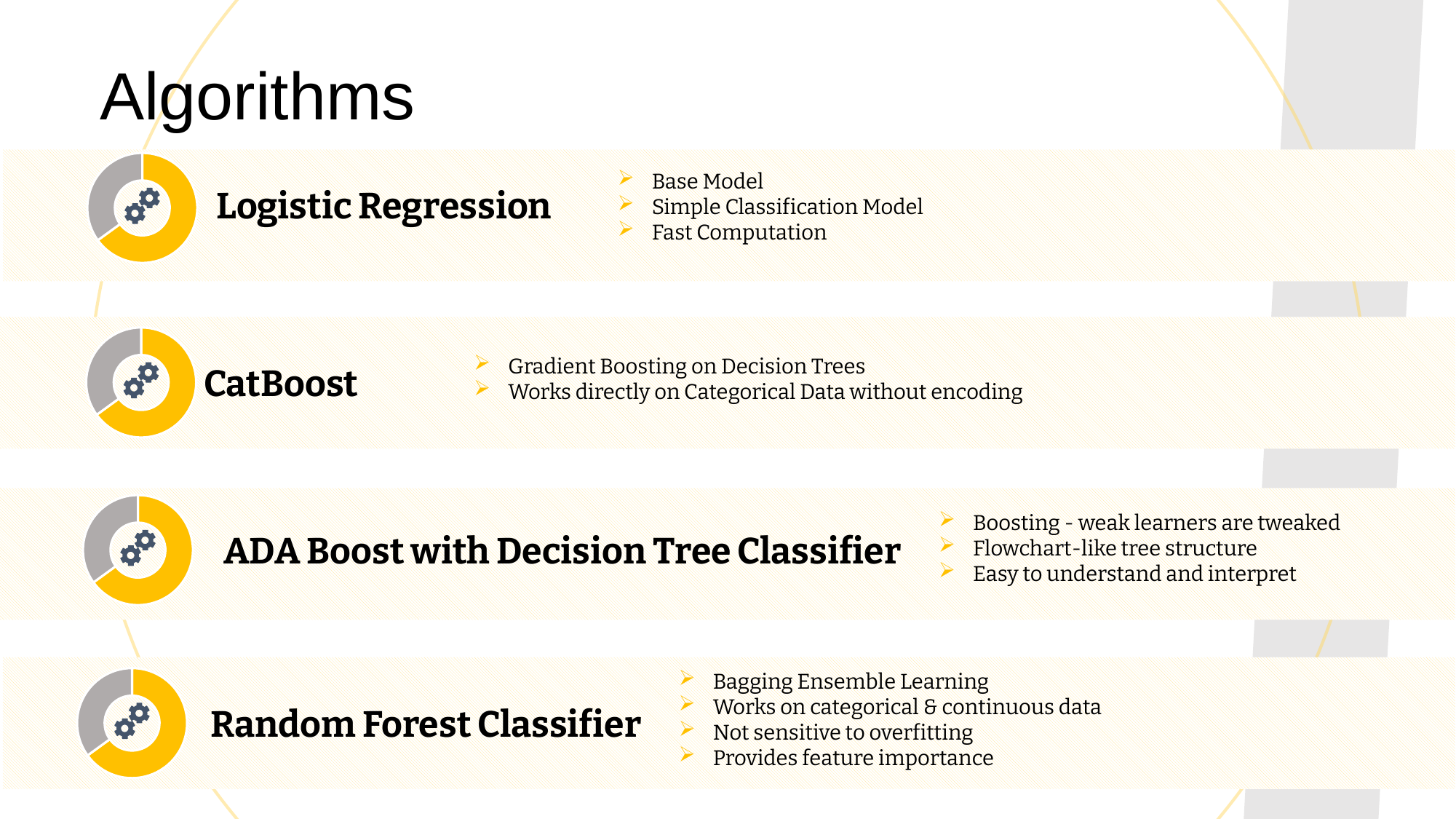

Algorithms

### Chart

| Category | Sales |
|---|---|
| 1st Qtr | 65.0 |
| 2nd Qtr | 35.0 |

Base Model
Simple Classification Model
Fast Computation
Logistic Regression

### Chart

| Category | Sales |
|---|---|
| 1st Qtr | 65.0 |
| 2nd Qtr | 35.0 |

Gradient Boosting on Decision Trees
Works directly on Categorical Data without encoding

CatBoost

### Chart

| Category | Sales |
|---|---|
| 1st Qtr | 65.0 |
| 2nd Qtr | 35.0 |

Boosting - weak learners are tweaked
Flowchart-like tree structure
Easy to understand and interpret
ADA Boost with Decision Tree Classifier

### Chart

| Category | Sales |
|---|---|
| 1st Qtr | 65.0 |
| 2nd Qtr | 35.0 |

Bagging Ensemble Learning
Works on categorical & continuous data
Not sensitive to overfitting
Provides feature importance
Random Forest Classifier
17